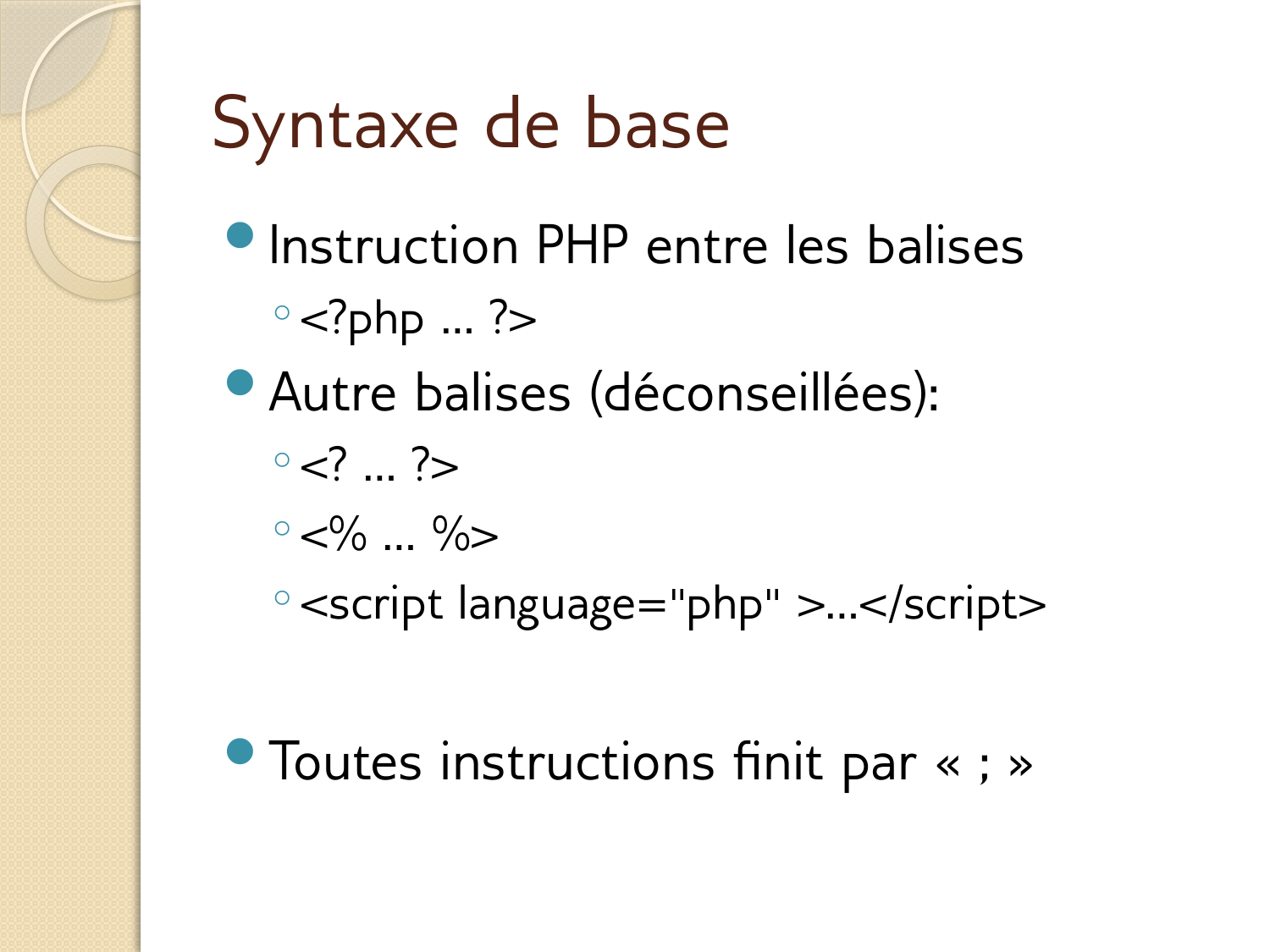

# Syntaxe de base
Instruction PHP entre les balises
<?php … ?>
Autre balises (déconseillées):
<? … ?>
<% … %>
<script language="php" >…</script>

Toutes instructions finit par « ; »